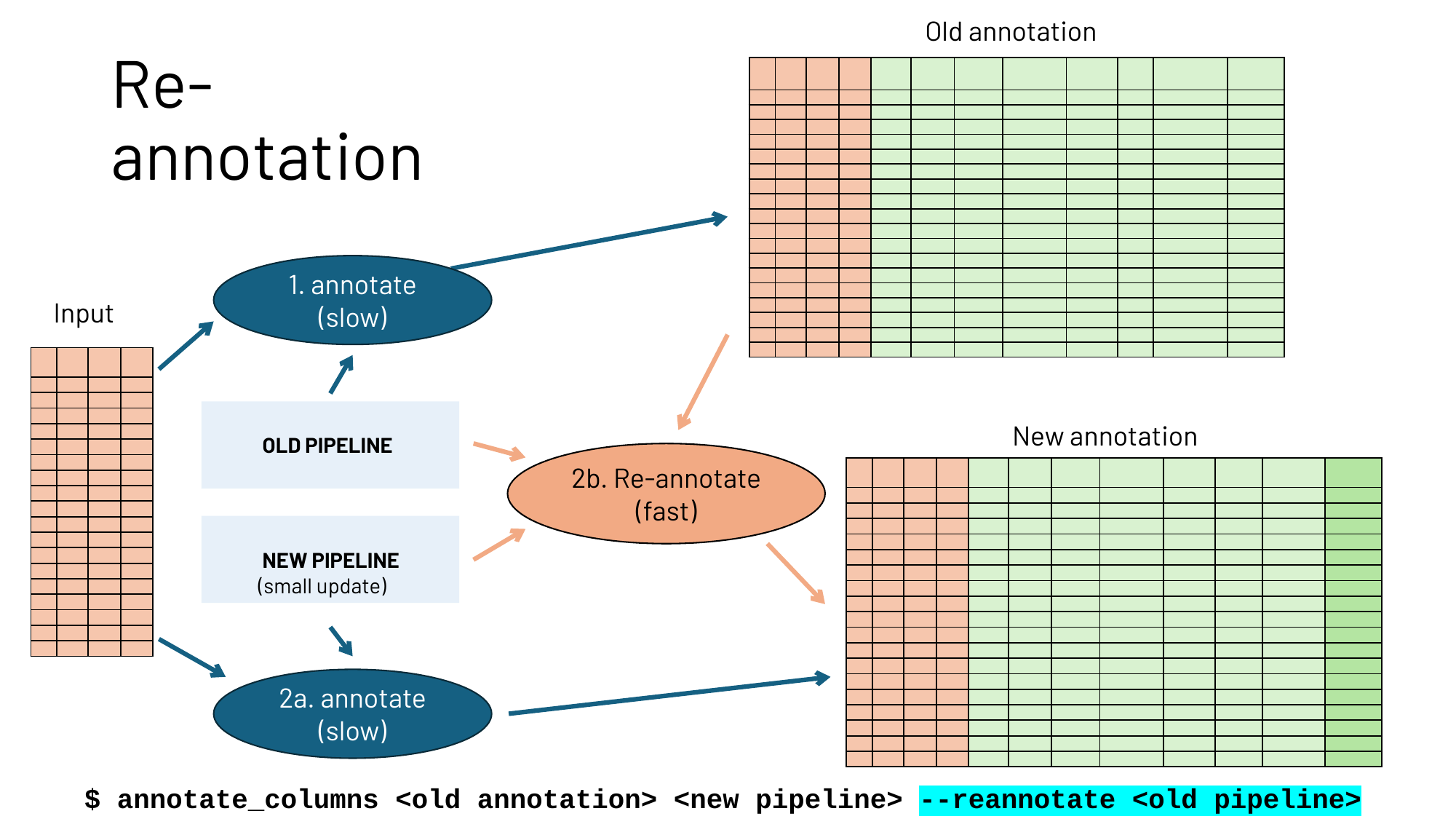

Old annotation
# Re-annotation
|  |  |  |  |  |  |  |  |  |  |  |  |
| --- | --- | --- | --- | --- | --- | --- | --- | --- | --- | --- | --- |
|  |  |  |  |  |  |  |  |  |  |  |  |
|  |  |  |  |  |  |  |  |  |  |  |  |
|  |  |  |  |  |  |  |  |  |  |  |  |
|  |  |  |  |  |  |  |  |  |  |  |  |
|  |  |  |  |  |  |  |  |  |  |  |  |
|  |  |  |  |  |  |  |  |  |  |  |  |
|  |  |  |  |  |  |  |  |  |  |  |  |
|  |  |  |  |  |  |  |  |  |  |  |  |
|  |  |  |  |  |  |  |  |  |  |  |  |
|  |  |  |  |  |  |  |  |  |  |  |  |
|  |  |  |  |  |  |  |  |  |  |  |  |
|  |  |  |  |  |  |  |  |  |  |  |  |
|  |  |  |  |  |  |  |  |  |  |  |  |
|  |  |  |  |  |  |  |  |  |  |  |  |
|  |  |  |  |  |  |  |  |  |  |  |  |
|  |  |  |  |  |  |  |  |  |  |  |  |
|  |  |  |  |  |  |  |  |  |  |  |  |
|  |  |  |  |  |  |  |  |  |  |  |  |
1. annotate
(slow)
Input
|  |  |  |  |
| --- | --- | --- | --- |
|  |  |  |  |
|  |  |  |  |
|  |  |  |  |
|  |  |  |  |
|  |  |  |  |
|  |  |  |  |
|  |  |  |  |
|  |  |  |  |
|  |  |  |  |
|  |  |  |  |
|  |  |  |  |
|  |  |  |  |
|  |  |  |  |
|  |  |  |  |
|  |  |  |  |
|  |  |  |  |
|  |  |  |  |
|  |  |  |  |

            OLD PIPELINE

New annotation
2b. Re-annotate
(fast)
|  |  |  |  |  |  |  |  |  |  |  |  |
| --- | --- | --- | --- | --- | --- | --- | --- | --- | --- | --- | --- |
|  |  |  |  |  |  |  |  |  |  |  |  |
|  |  |  |  |  |  |  |  |  |  |  |  |
|  |  |  |  |  |  |  |  |  |  |  |  |
|  |  |  |  |  |  |  |  |  |  |  |  |
|  |  |  |  |  |  |  |  |  |  |  |  |
|  |  |  |  |  |  |  |  |  |  |  |  |
|  |  |  |  |  |  |  |  |  |  |  |  |
|  |  |  |  |  |  |  |  |  |  |  |  |
|  |  |  |  |  |  |  |  |  |  |  |  |
|  |  |  |  |  |  |  |  |  |  |  |  |
|  |  |  |  |  |  |  |  |  |  |  |  |
|  |  |  |  |  |  |  |  |  |  |  |  |
|  |  |  |  |  |  |  |  |  |  |  |  |
|  |  |  |  |  |  |  |  |  |  |  |  |
|  |  |  |  |  |  |  |  |  |  |  |  |
|  |  |  |  |  |  |  |  |  |  |  |  |
|  |  |  |  |  |  |  |  |  |  |  |  |
|  |  |  |  |  |  |  |  |  |  |  |  |

            NEW PIPELINE
           (small update)
2a. annotate
(slow)
$ annotate_columns <old annotation> <new pipeline> --reannotate <old pipeline>